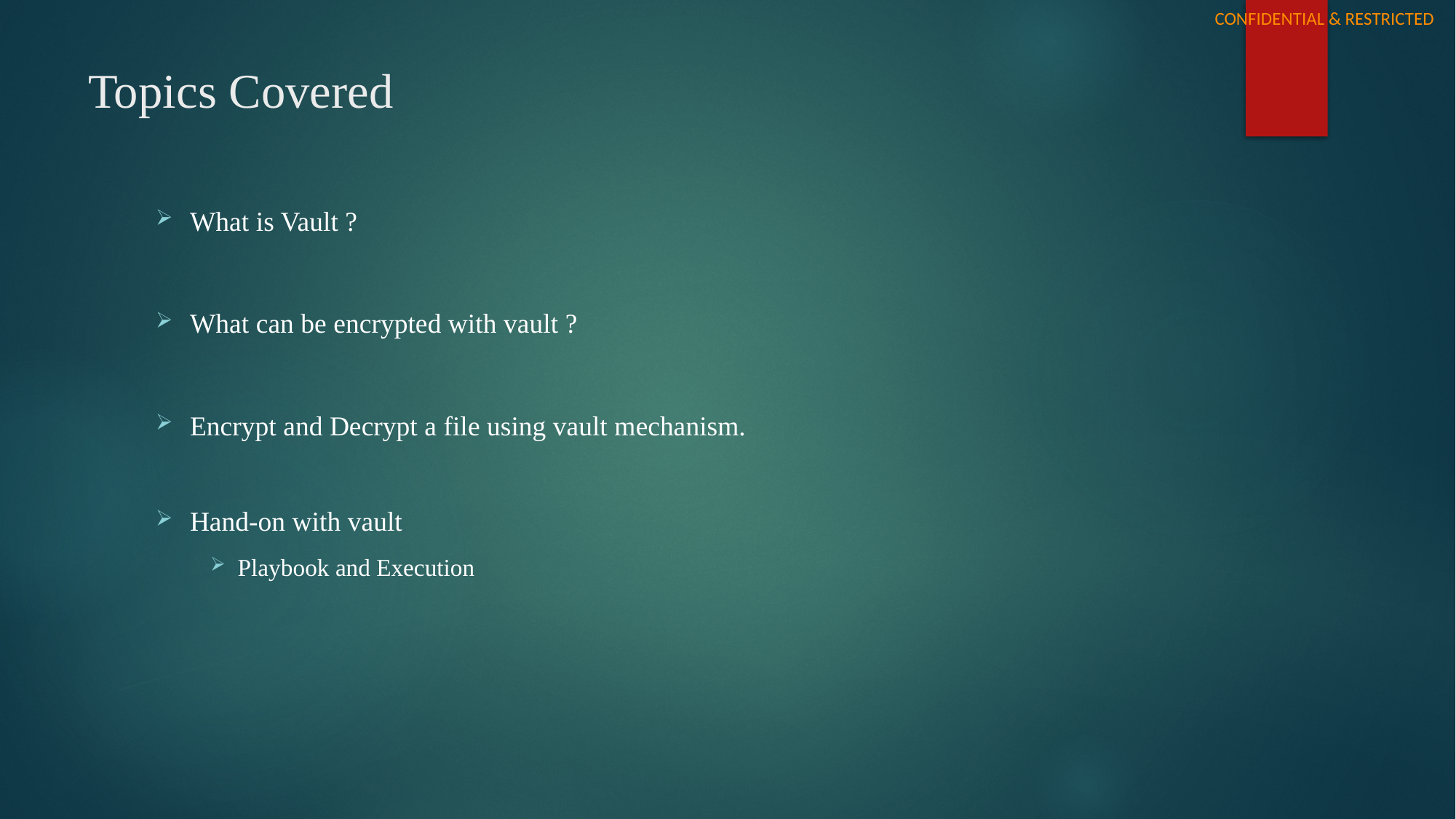

# Topics Covered

What is Vault ?

What can be encrypted with vault ?

Encrypt and Decrypt a file using vault mechanism.

Hand-on with vault
Playbook and Execution